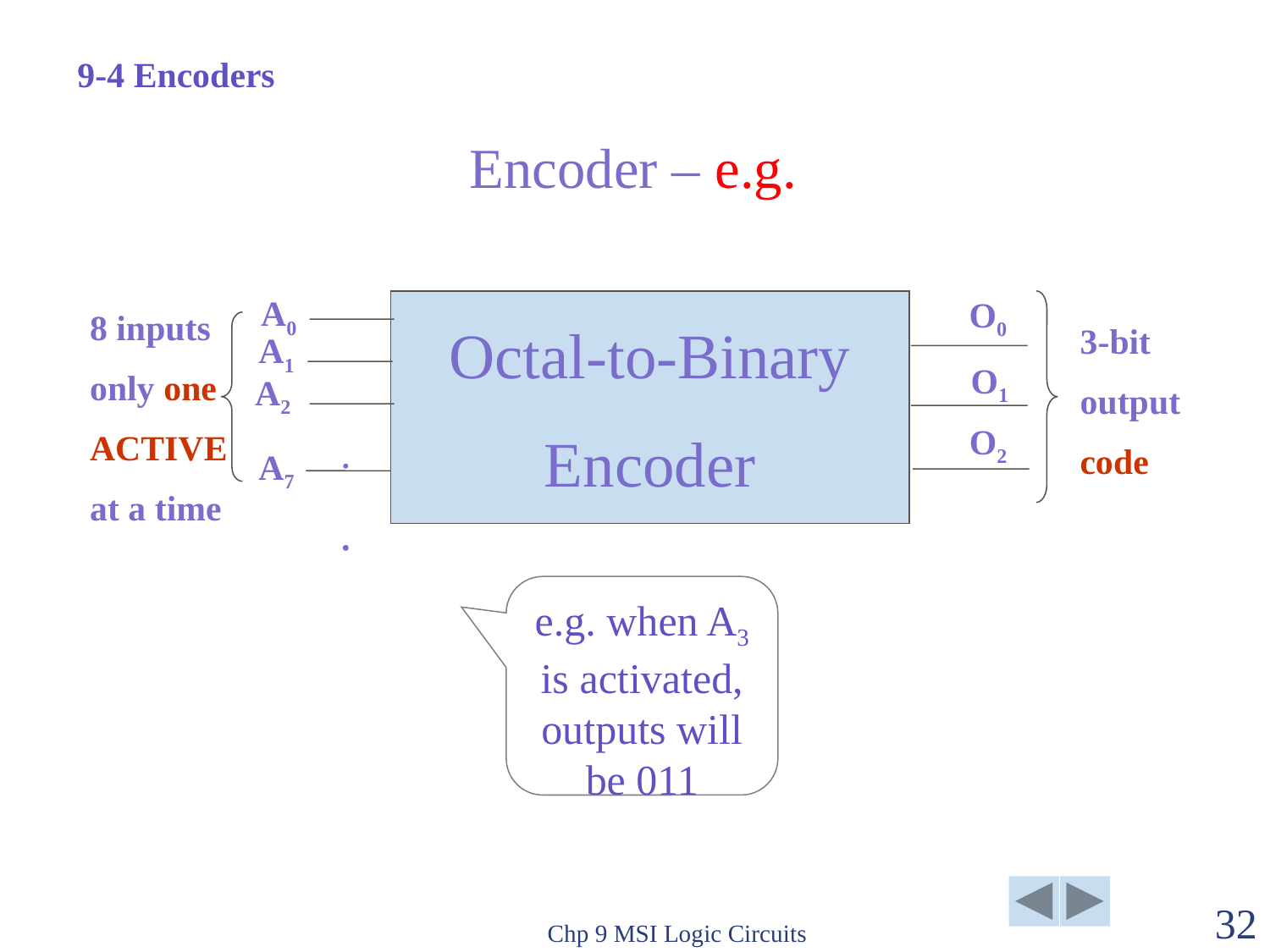

9-4 Encoders
# Encoder – e.g.
Octal-to-Binary
Encoder

A0

A1

A2

.
.
A7

O0

O1

O2

8 inputs
only one
ACTIVE
at a time

3-bit
output
code
e.g. when A3 is activated, outputs will be 011
Chp 9 MSI Logic Circuits
32